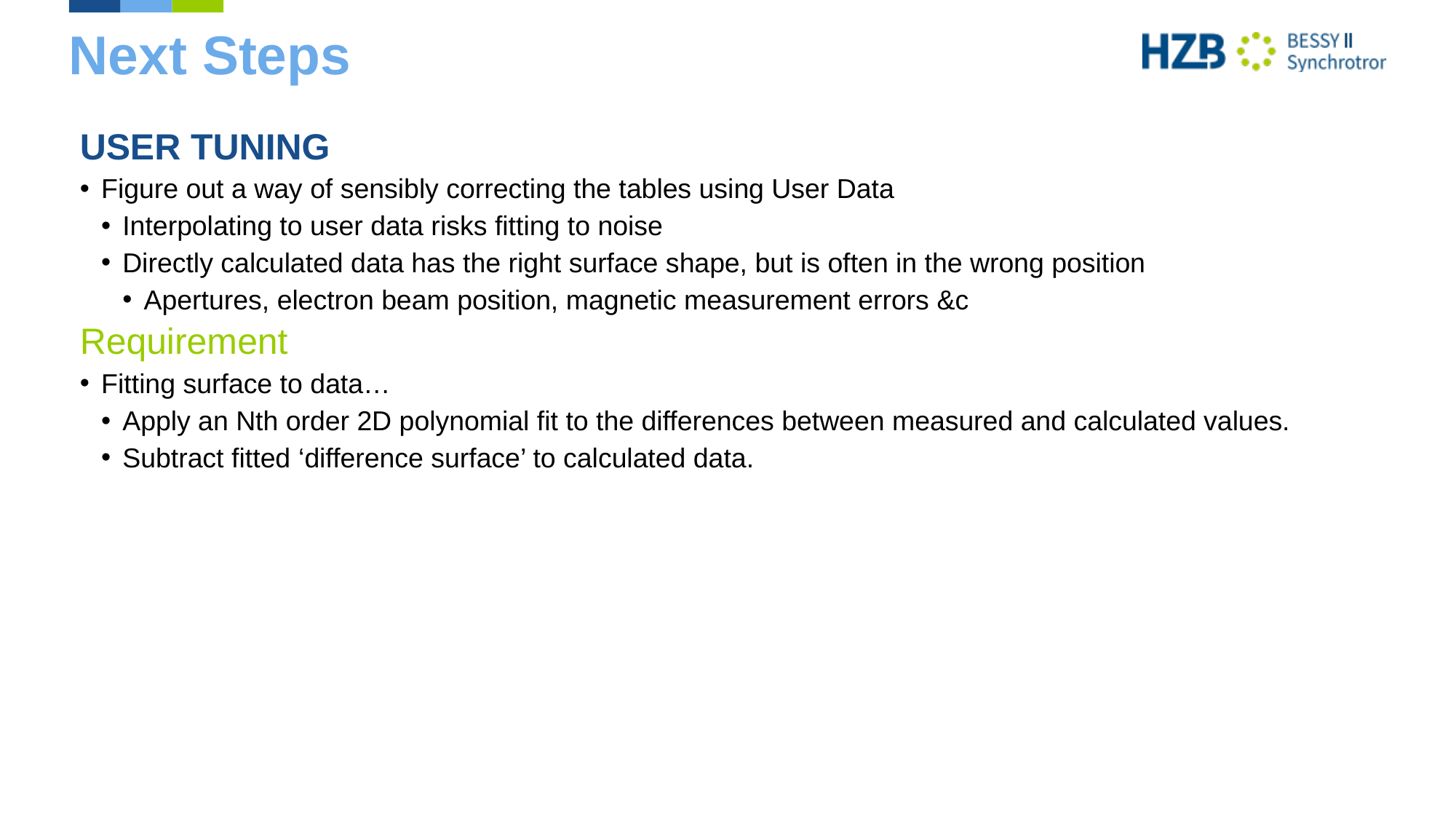

# Next Steps
User Tuning
Figure out a way of sensibly correcting the tables using User Data
Interpolating to user data risks fitting to noise
Directly calculated data has the right surface shape, but is often in the wrong position
Apertures, electron beam position, magnetic measurement errors &c
Requirement
Fitting surface to data…
Apply an Nth order 2D polynomial fit to the differences between measured and calculated values.
Subtract fitted ‘difference surface’ to calculated data.